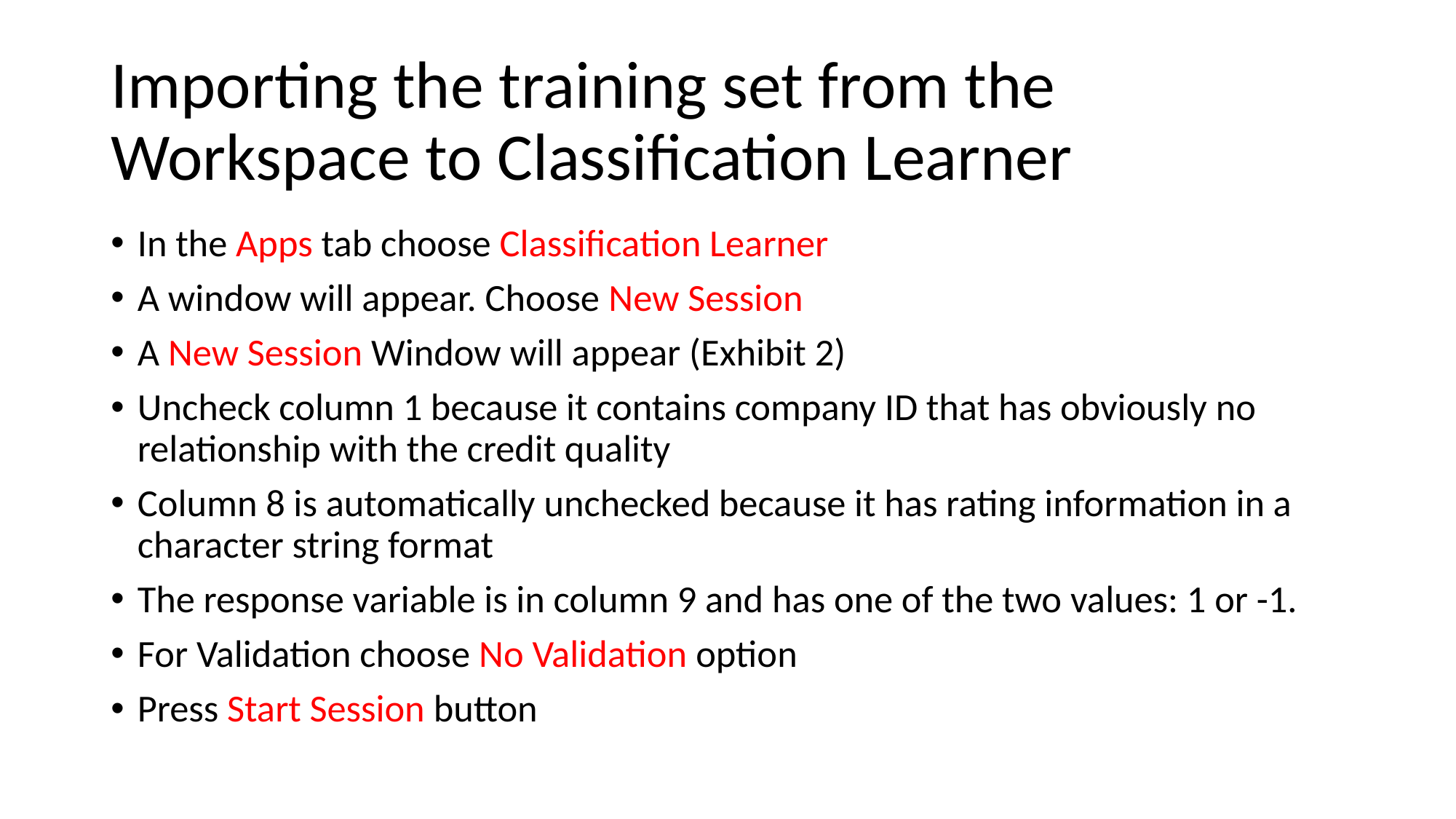

# Importing the training set from the Workspace to Classification Learner
In the Apps tab choose Classification Learner
A window will appear. Choose New Session
A New Session Window will appear (Exhibit 2)
Uncheck column 1 because it contains company ID that has obviously no relationship with the credit quality
Column 8 is automatically unchecked because it has rating information in a character string format
The response variable is in column 9 and has one of the two values: 1 or -1.
For Validation choose No Validation option
Press Start Session button